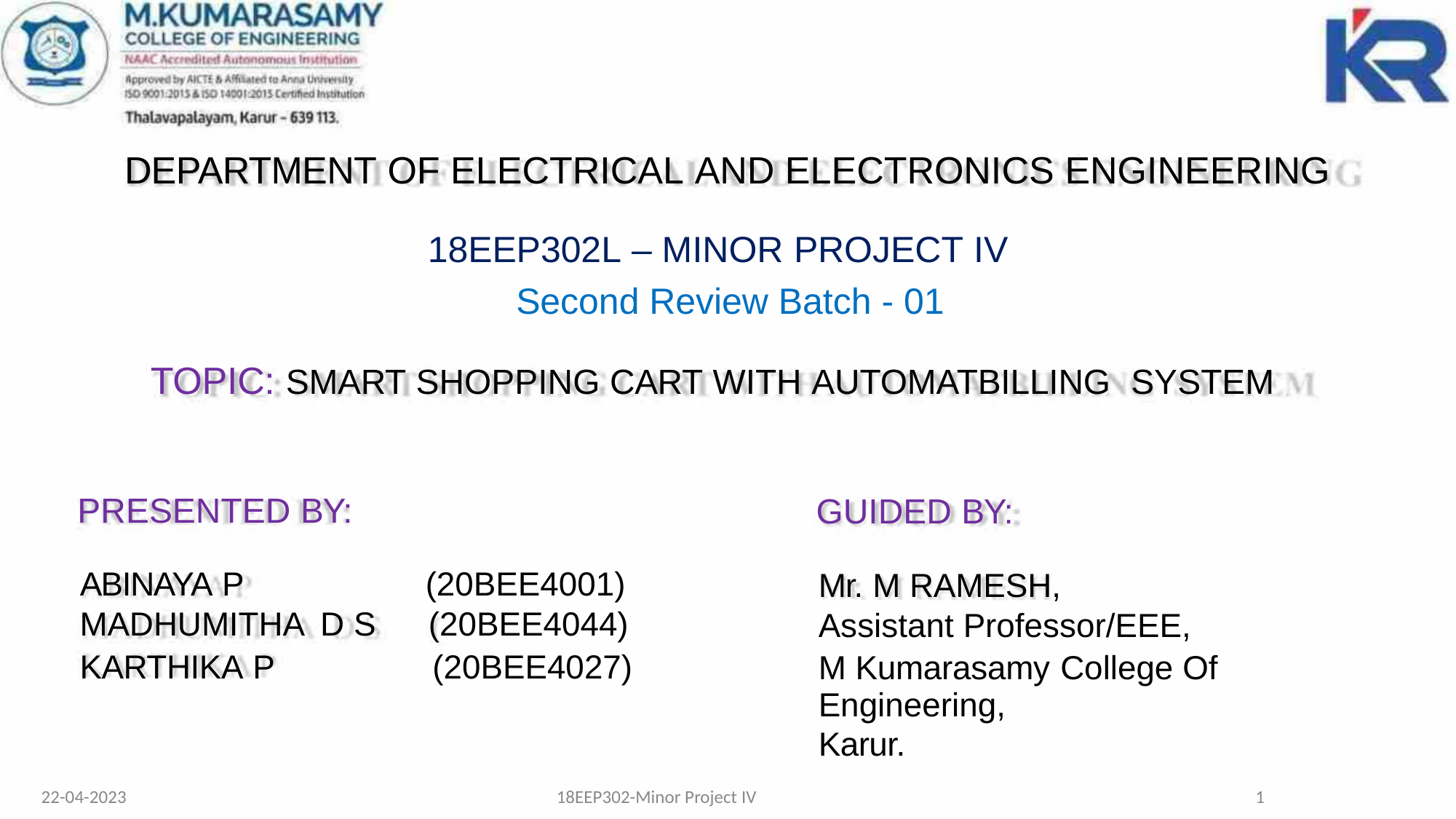

DEPARTMENT OF ELECTRICAL AND ELECTRONICS ENGINEERING
18EEP302L – MINOR PROJECT IV
Second Review Batch - 01
TOPIC: SMART SHOPPING CART WITH AUTOMATBILLING SYSTEM
PRESENTED BY:
GUIDED BY:
ABINAYA P
(20BEE4001)
Mr. M RAMESH,
MADHUMITHA D S (20BEE4044)
KARTHIKA P (20BEE4027)
Assistant Professor/EEE,
M Kumarasamy College Of Engineering,
Karur.
1
22-04-2023
18EEP302-Minor Project IV